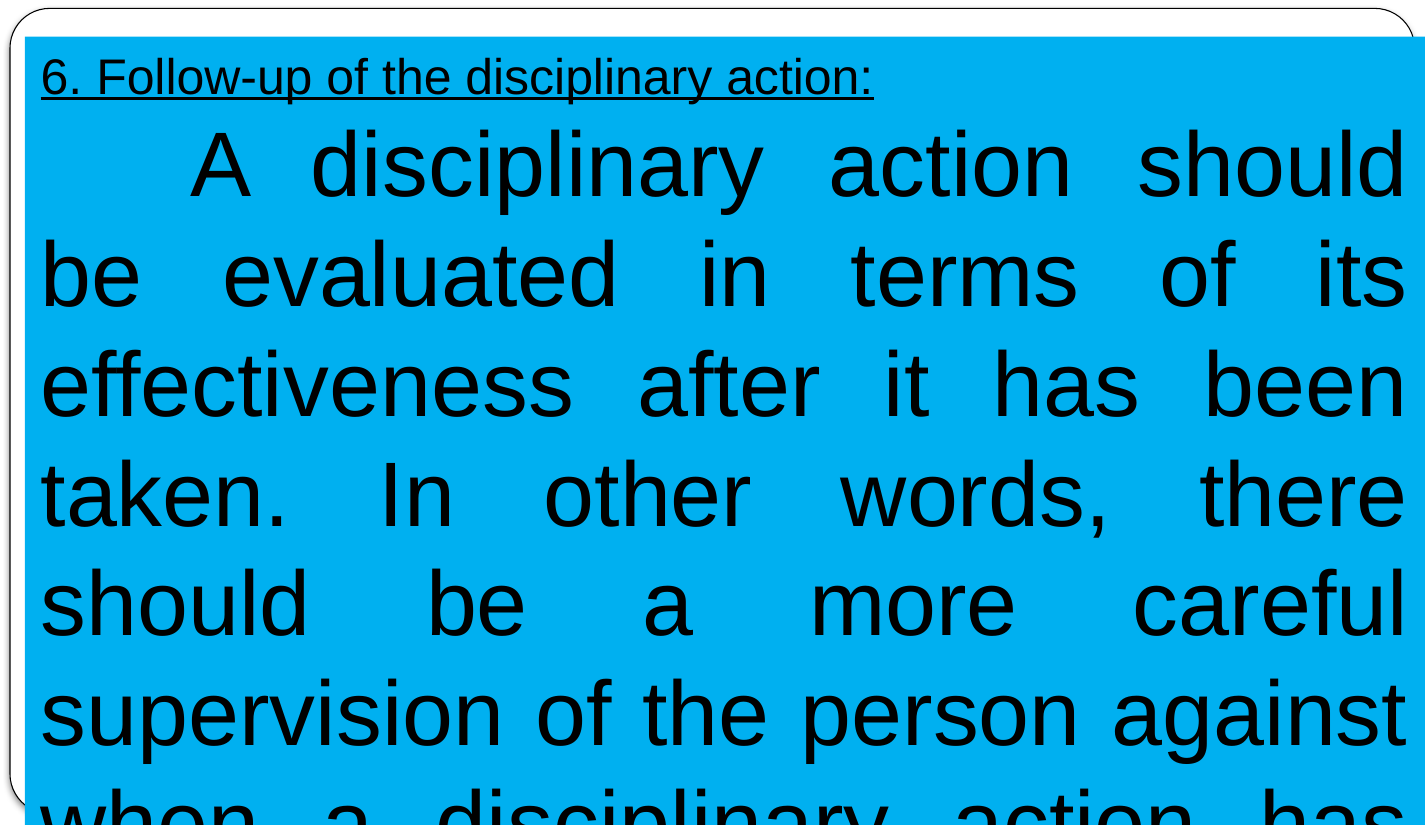

6. Follow-up of the disciplinary action:
	A disciplinary action should be evaluated in terms of its effectiveness after it has been taken. In other words, there should be a more careful supervision of the person against when a disciplinary action has been taken.